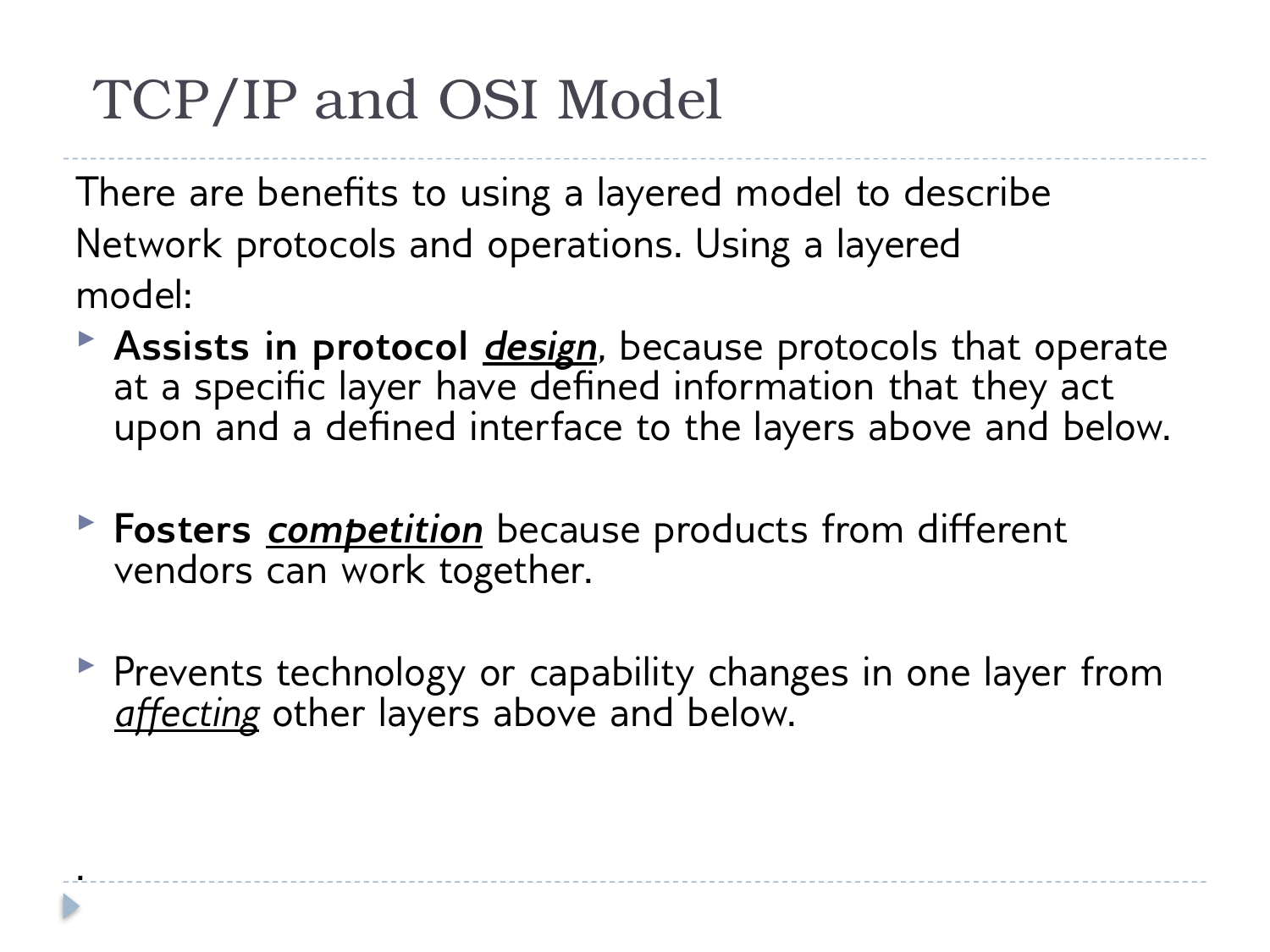

# TCP/IP and OSI Model
There are benefits to using a layered model to describe
Network protocols and operations. Using a layered
model:
Assists in protocol design, because protocols that operate at a specific layer have defined information that they act upon and a defined interface to the layers above and below.

Fosters competition because products from different vendors can work together.

Prevents technology or capability changes in one layer from affecting other layers above and below.

.